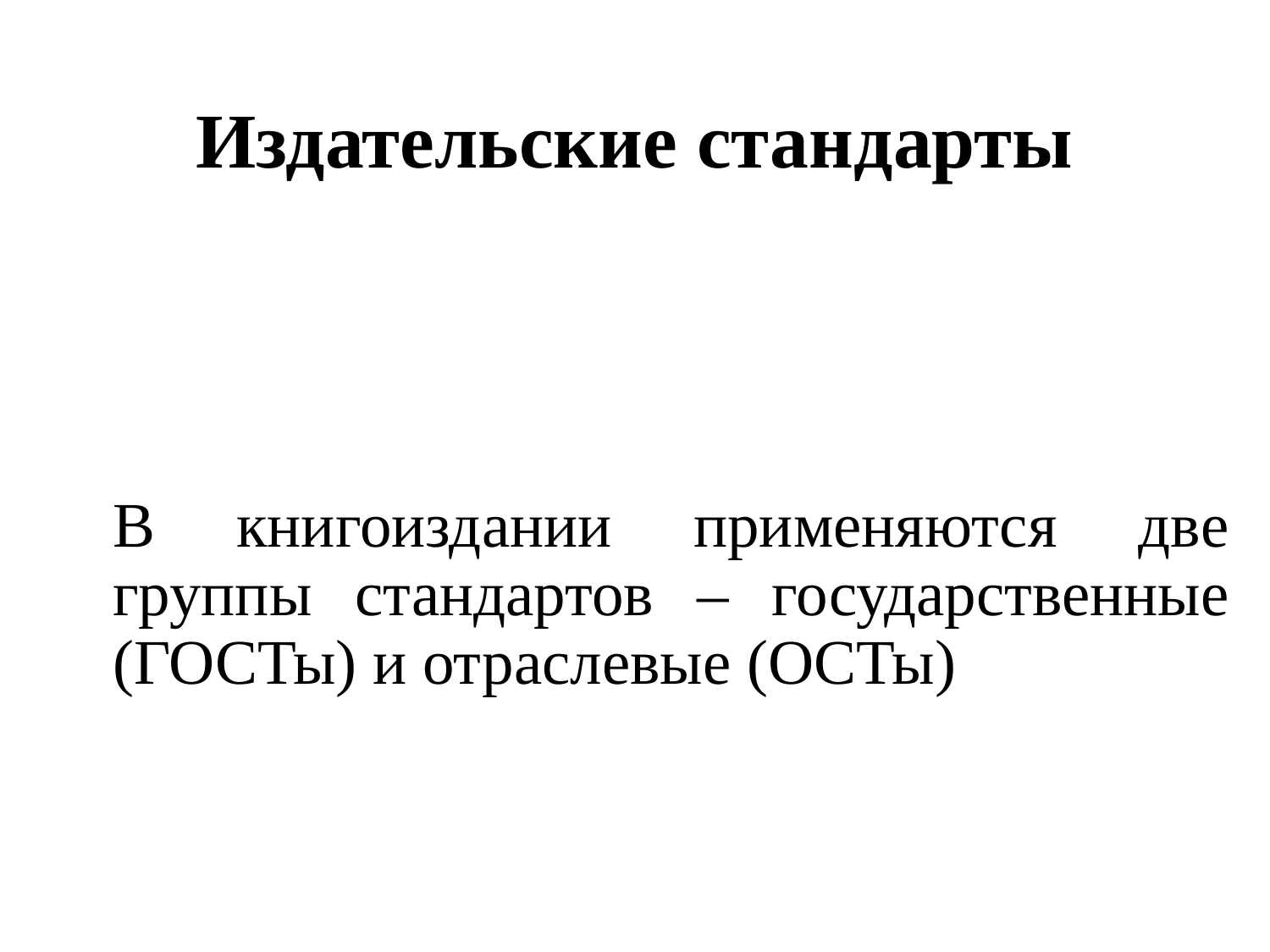

# Издательские стандарты
В книгоиздании применяются две группы стандартов – государственные (ГОСТы) и отраслевые (ОСТы)